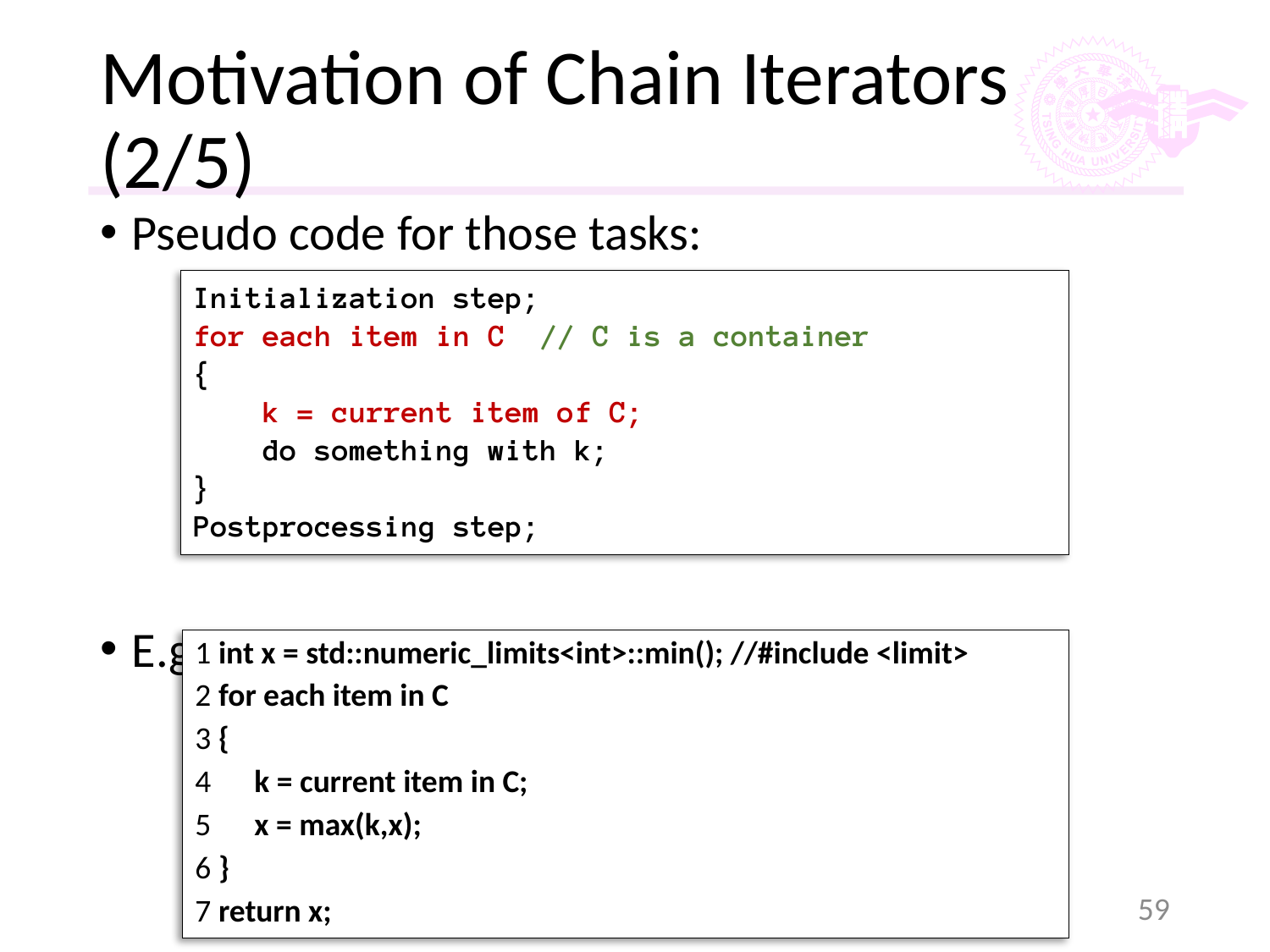

# Motivation of Chain Iterators (2/5)
Pseudo code for those tasks:

E.g., to find the maximum of all elements in C:
Initialization step;
for each item in C  // C is a container
{
    k = current item of C;
    do something with k;
}
Postprocessing step;
1 int x = std::numeric_limits<int>::min(); //#include <limit>
2 for each item in C
3 {
4      k = current item in C;
5      x = max(k,x);
6 }
7 return x;
59